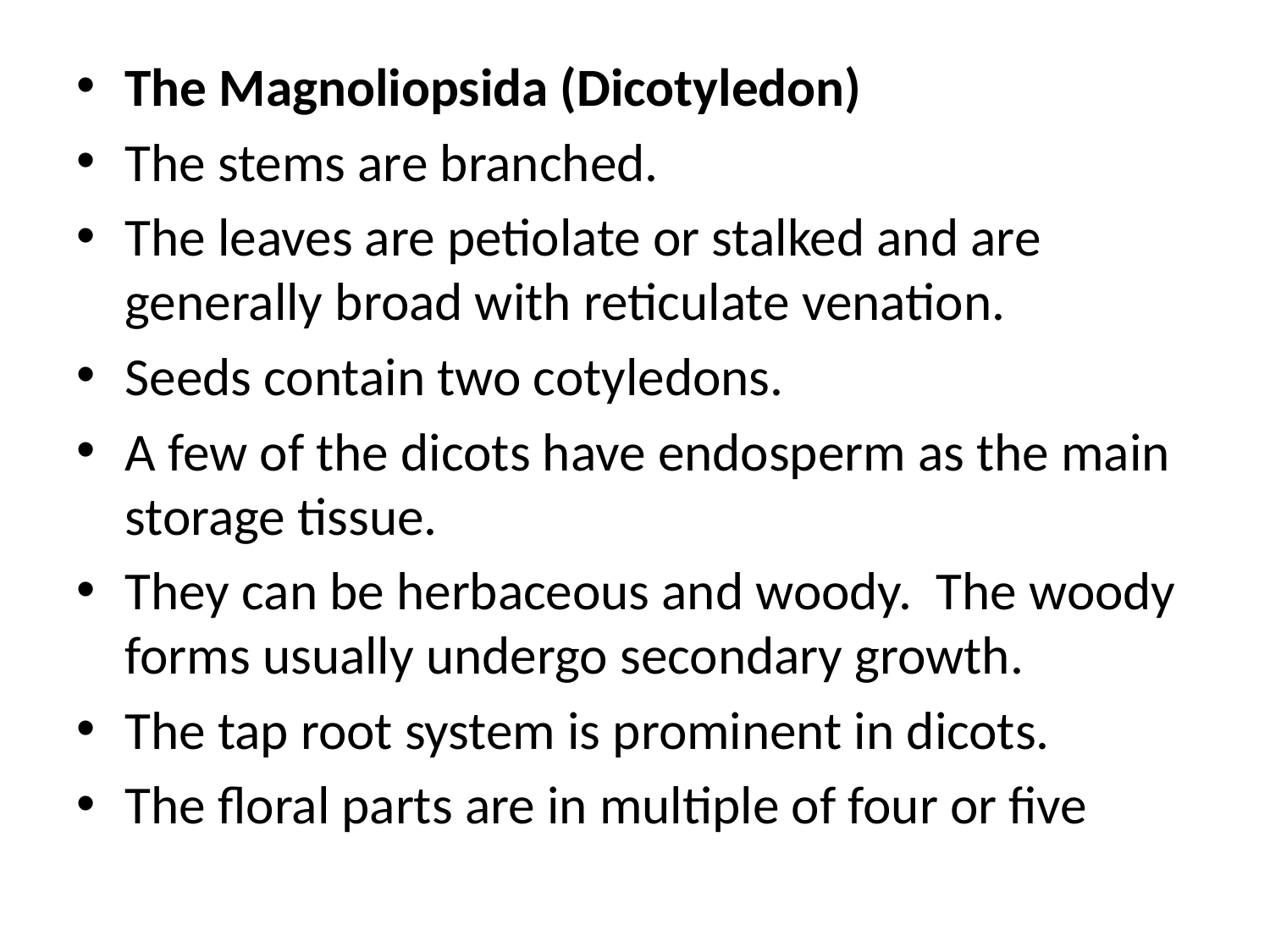

The Magnoliopsida (Dicotyledon)
The stems are branched.
The leaves are petiolate or stalked and are generally broad with reticulate venation.
Seeds contain two cotyledons.
A few of the dicots have endosperm as the main storage tissue.
They can be herbaceous and woody.  The woody forms usually undergo secondary growth.
The tap root system is prominent in dicots.
The floral parts are in multiple of four or five